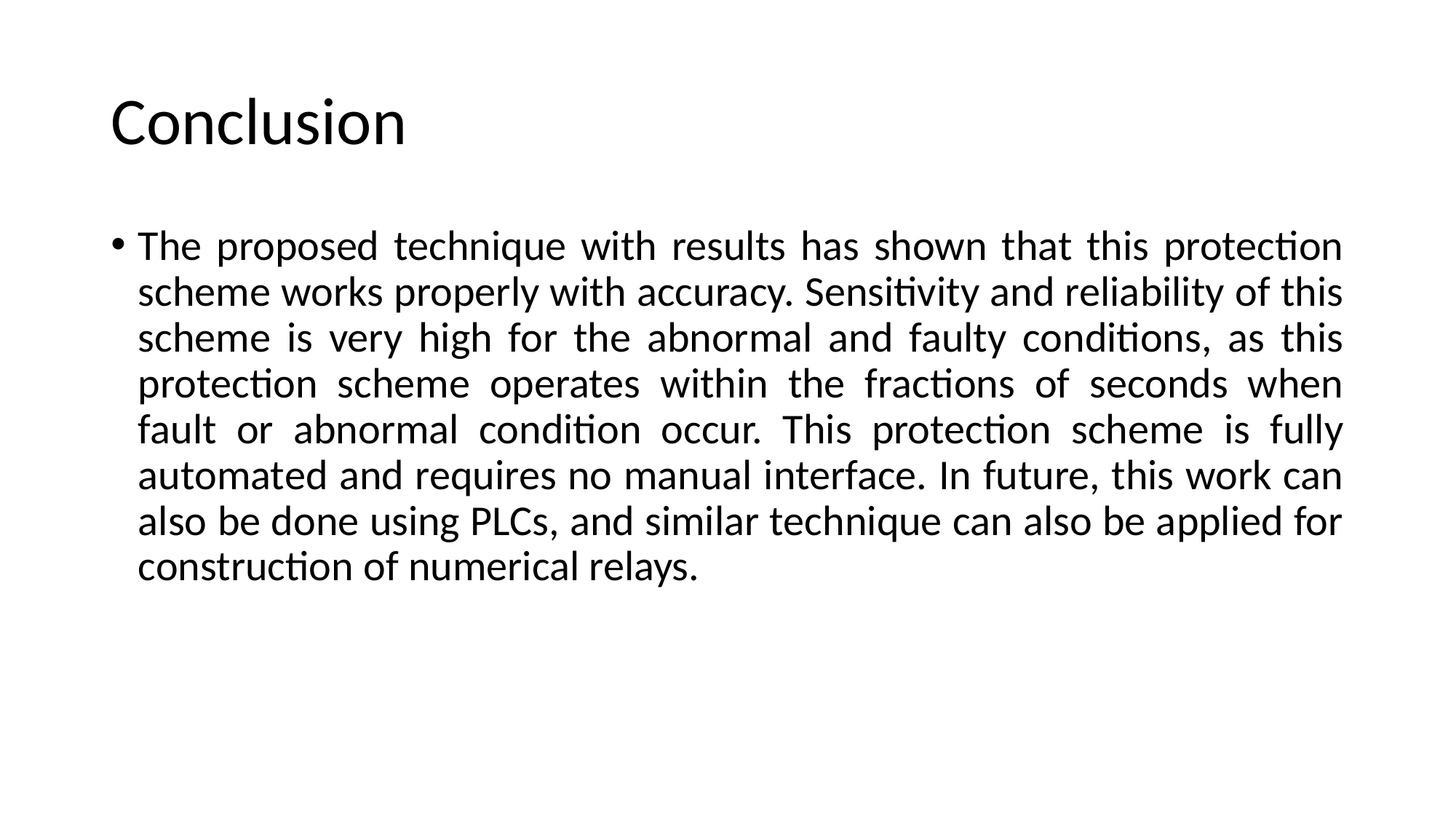

# Conclusion
The proposed technique with results has shown that this protection scheme works properly with accuracy. Sensitivity and reliability of this scheme is very high for the abnormal and faulty conditions, as this protection scheme operates within the fractions of seconds when fault or abnormal condition occur. This protection scheme is fully automated and requires no manual interface. In future, this work can also be done using PLCs, and similar technique can also be applied for construction of numerical relays.